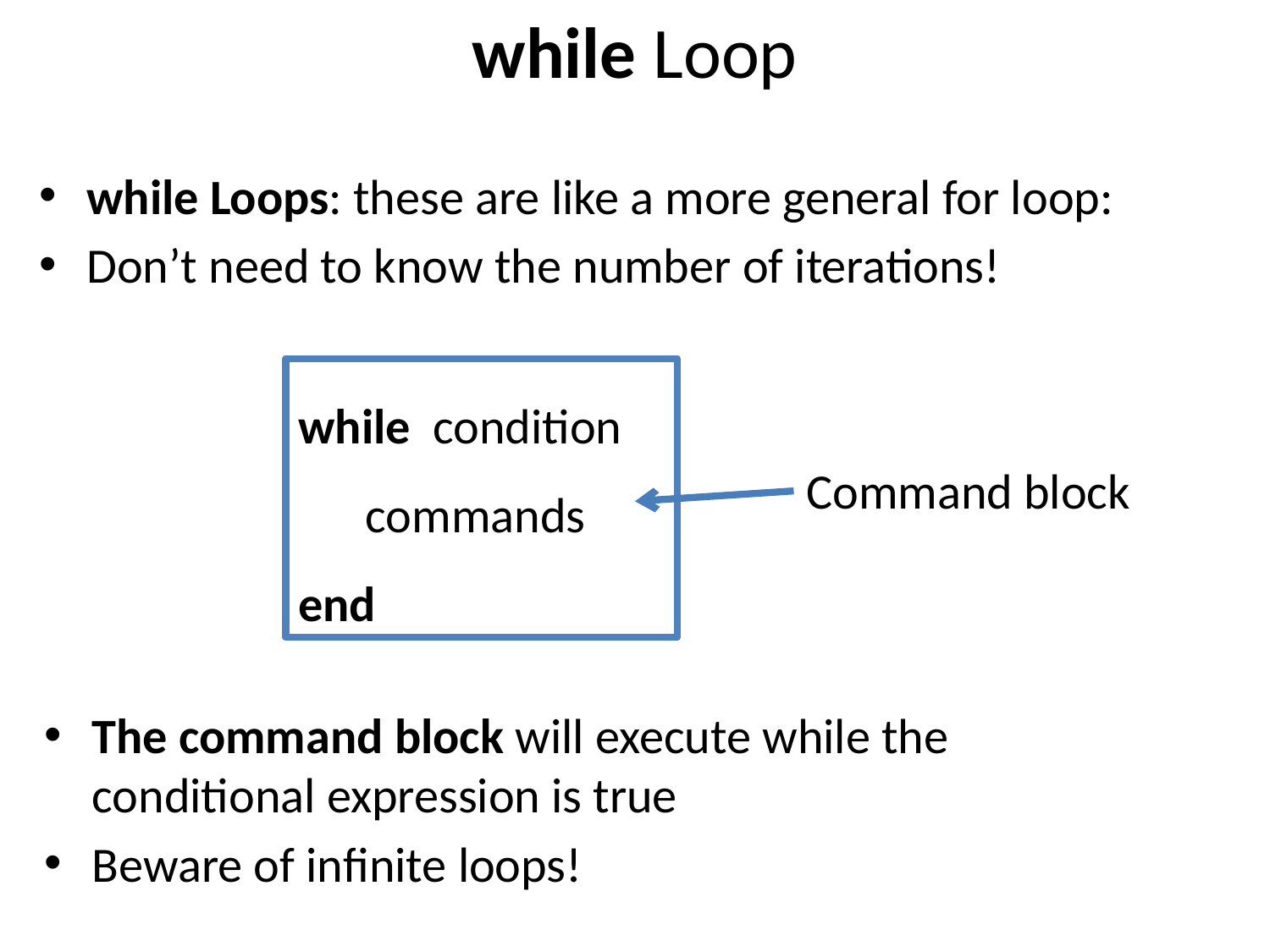

# while Loop
while Loops: these are like a more general for loop:
Don’t need to know the number of iterations!
while  condition
      commands
end
Command block
The command block will execute while the conditional expression is true
Beware of infinite loops!